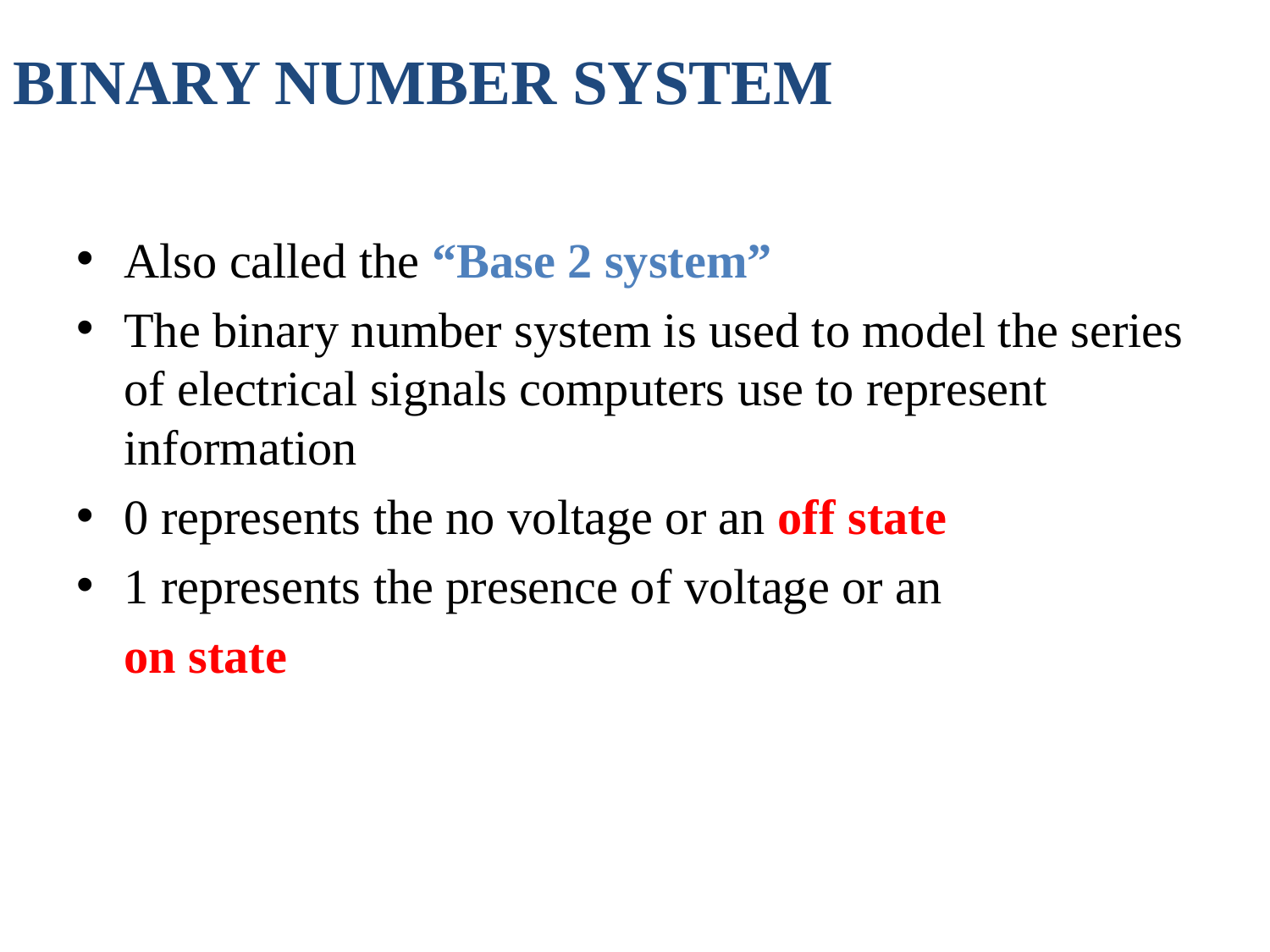

# BINARY NUMBER SYSTEM
Also called the “Base 2 system”
The binary number system is used to model the series of electrical signals computers use to represent information
0 represents the no voltage or an off state
1 represents the presence of voltage or an
	on state